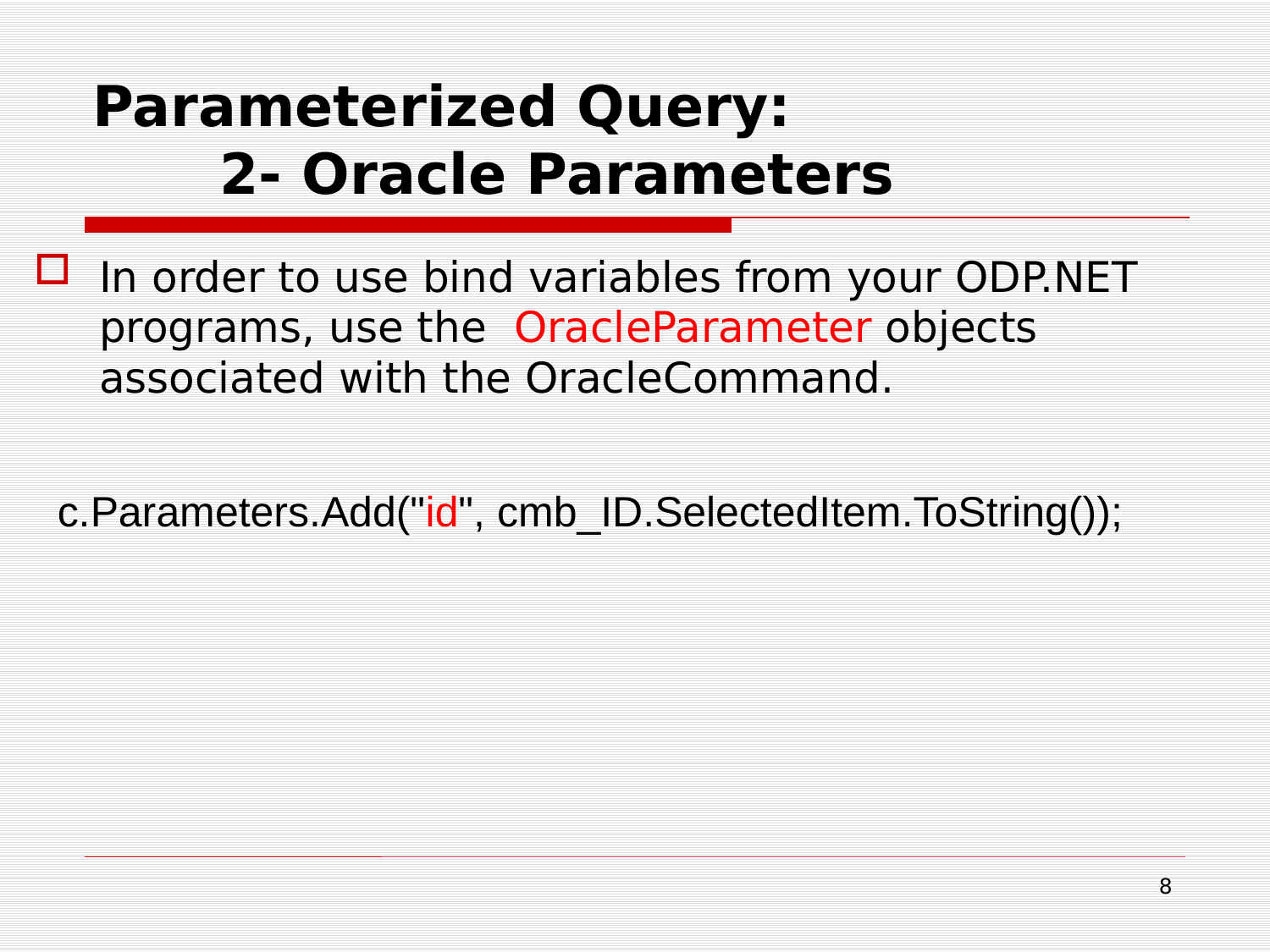

# Parameterized Query: 2- Oracle Parameters
In order to use bind variables from your ODP.NET programs, use the  OracleParameter objects associated with the OracleCommand.

  c.Parameters.Add("id", cmb_ID.SelectedItem.ToString());

8